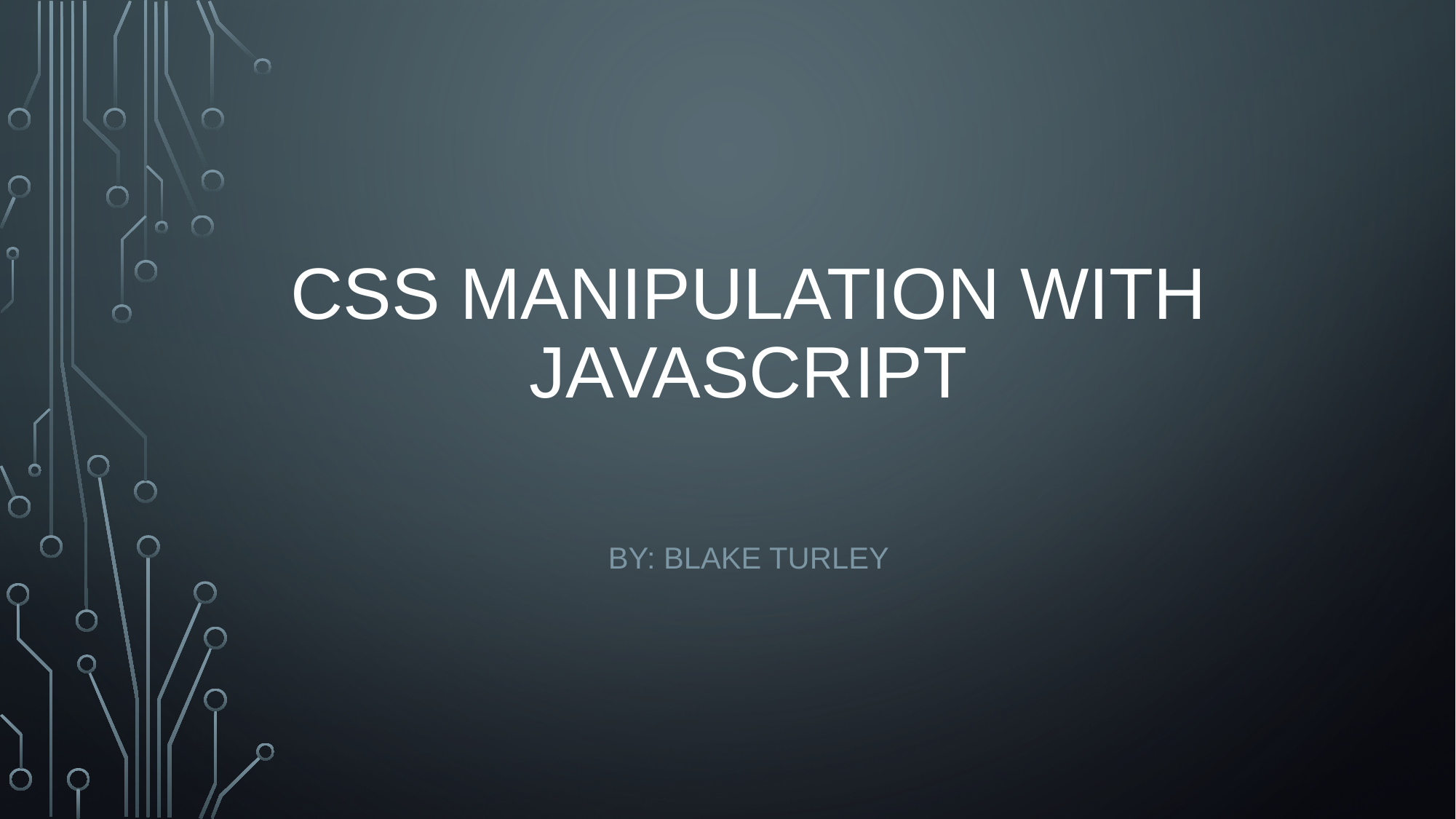

# Css manipulation with javascript
By: blake turley